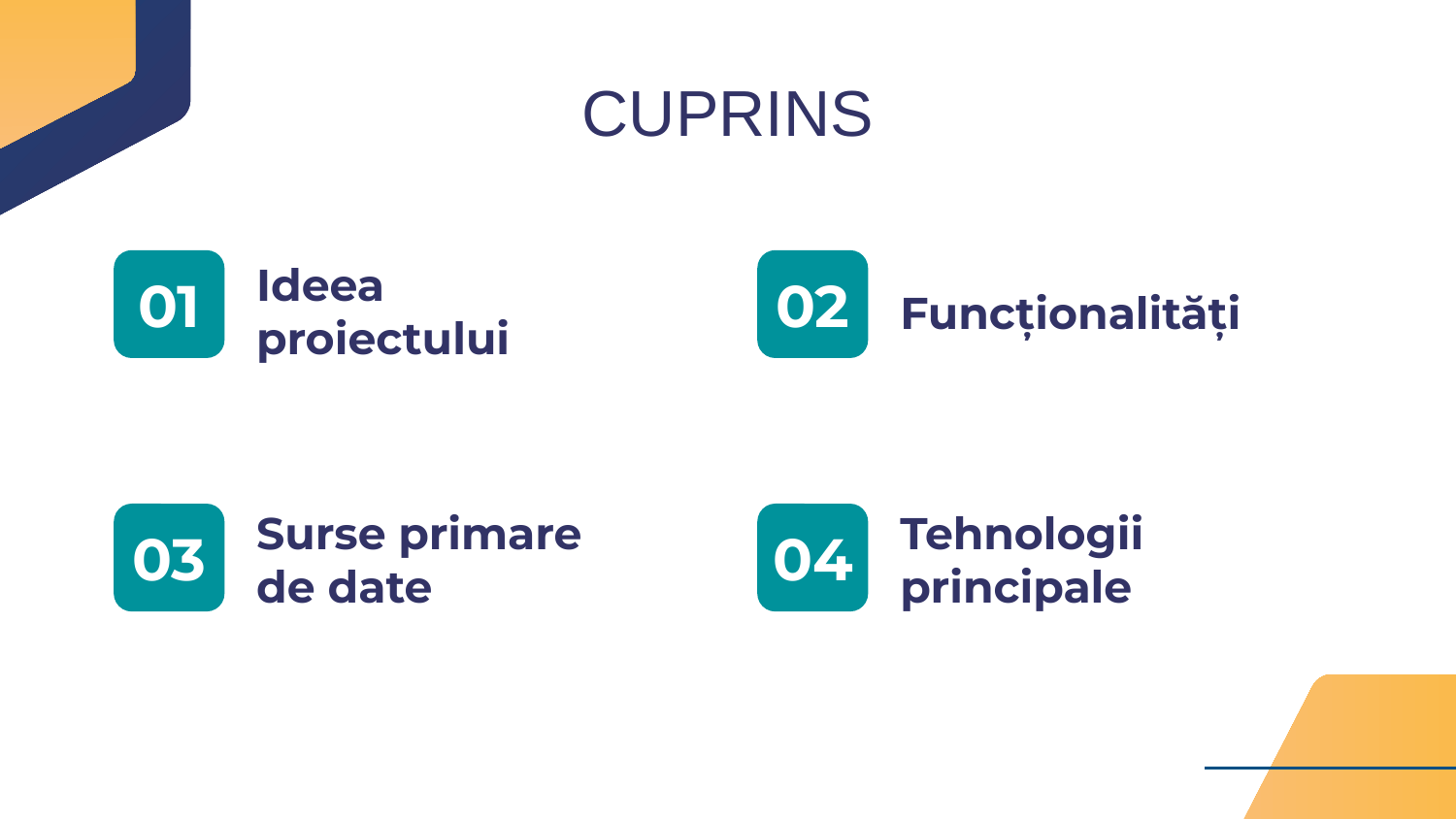

CUPRINS

01
02
# Ideea proiectului
Funcționalități

Surse primare de date
03
04
Tehnologii principale